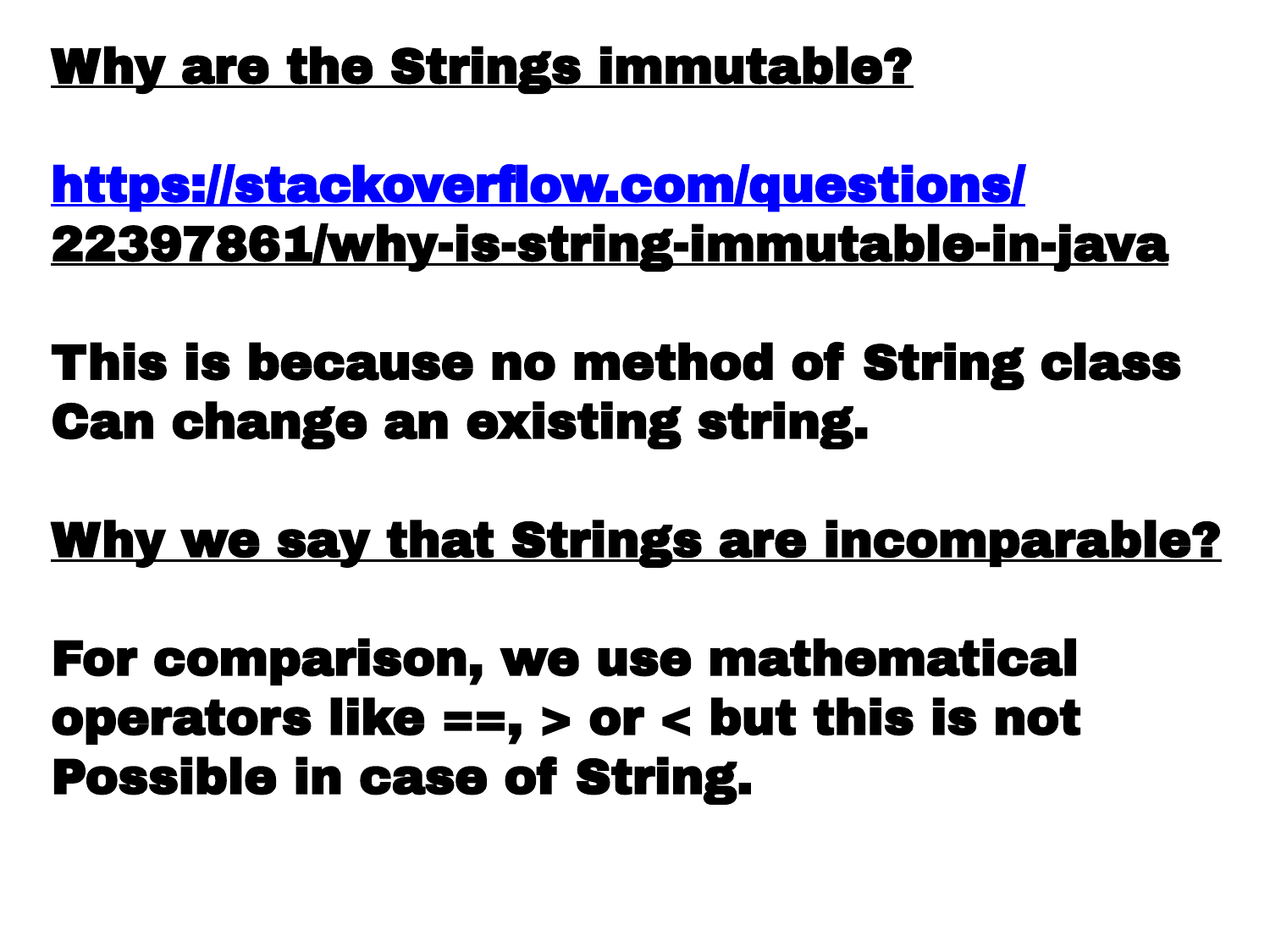

Why are the Strings immutable?

https://stackoverflow.com/questions/
22397861/why-is-string-immutable-in-java

This is because no method of String class
Can change an existing string.

Why we say that Strings are incomparable?

For comparison, we use mathematical
operators like ==, > or < but this is not
Possible in case of String.